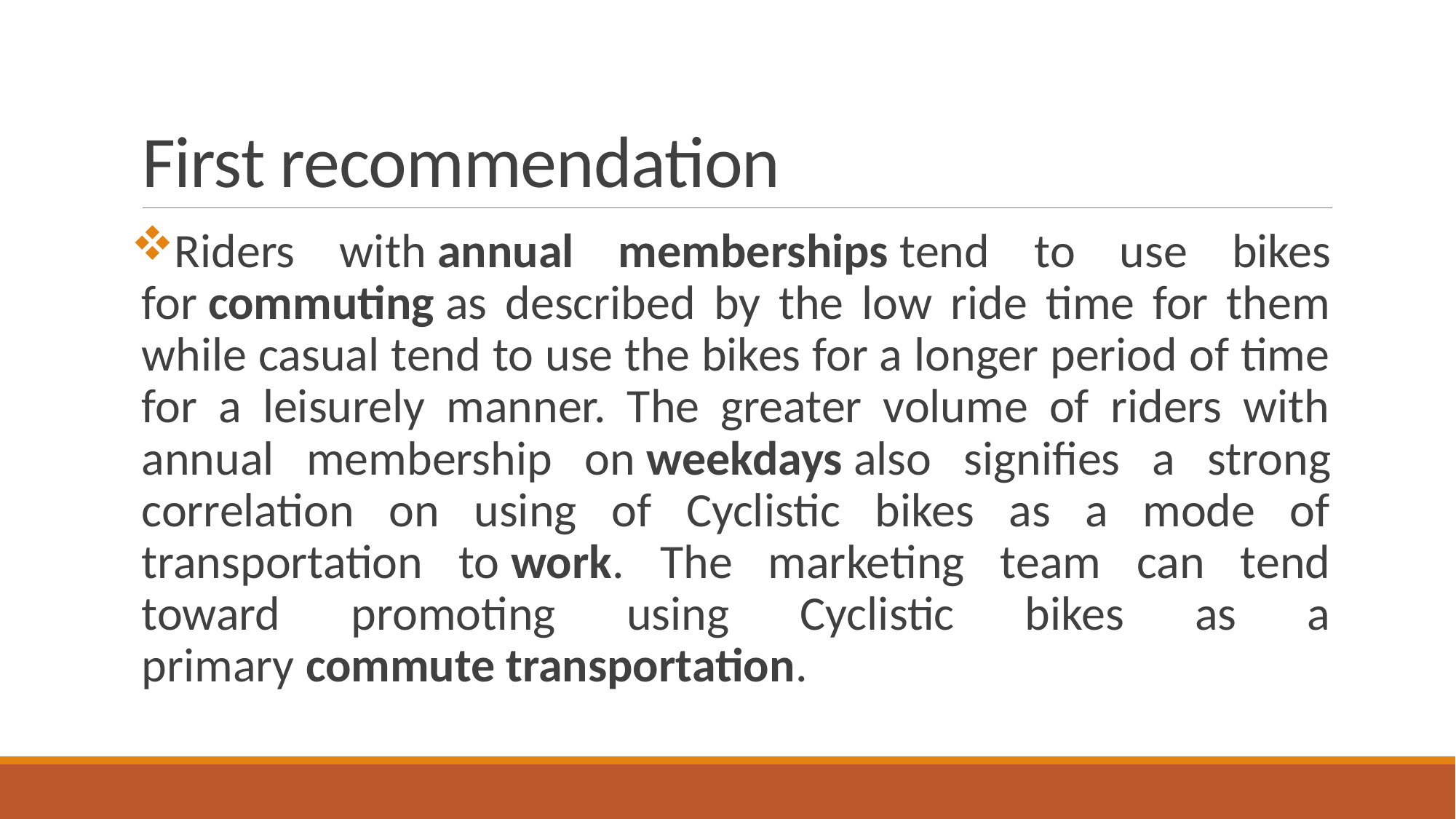

# First recommendation
Riders with annual memberships tend to use bikes for commuting as described by the low ride time for them while casual tend to use the bikes for a longer period of time for a leisurely manner. The greater volume of riders with annual membership on weekdays also signifies a strong correlation on using of Cyclistic bikes as a mode of transportation to work. The marketing team can tend toward promoting using Cyclistic bikes as a primary commute transportation.